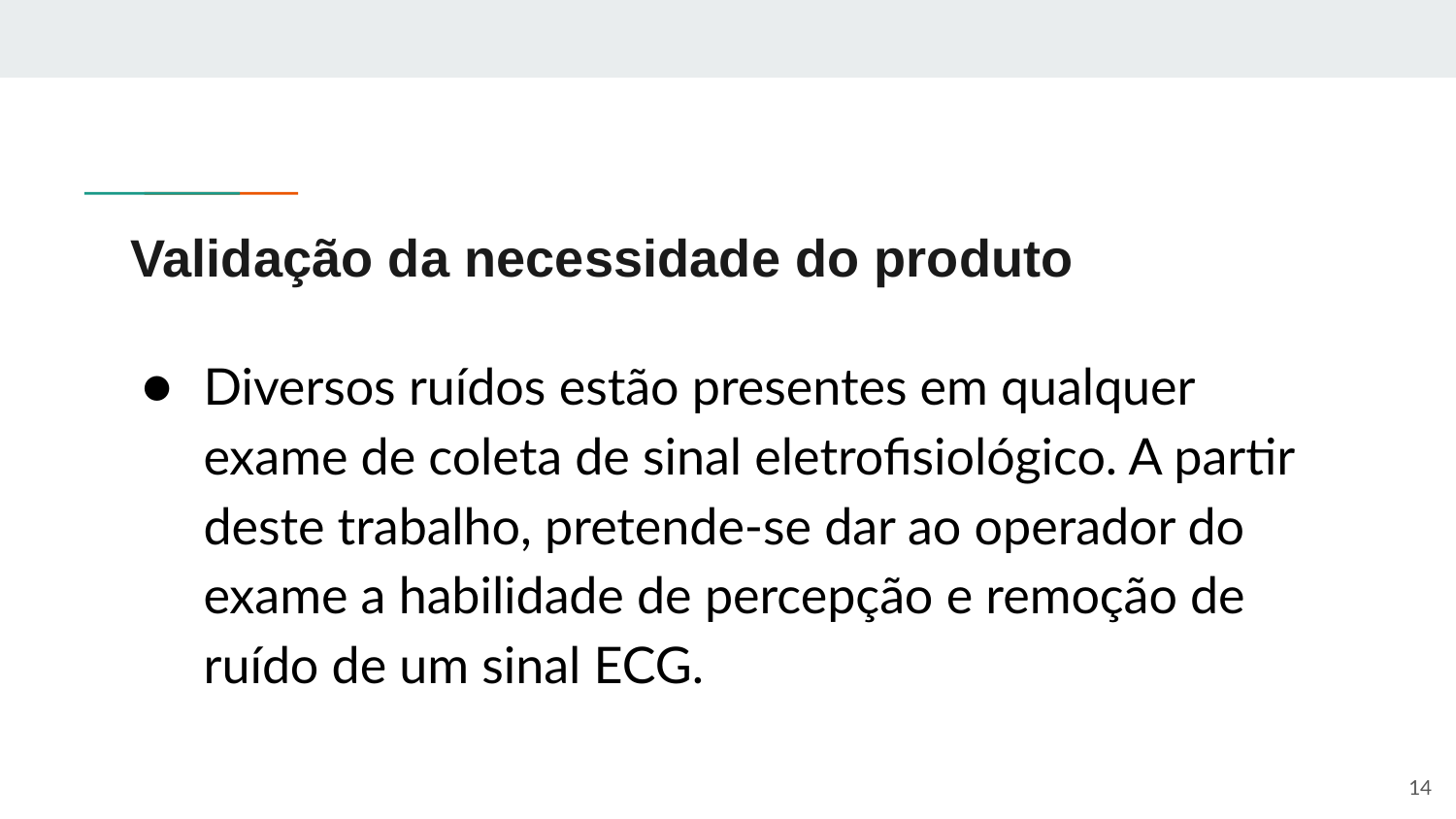

# Validação da necessidade do produto

Diversos ruídos estão presentes em qualquer exame de coleta de sinal eletrofisiológico. A partir deste trabalho, pretende-se dar ao operador do exame a habilidade de percepção e remoção de ruído de um sinal ECG.

14